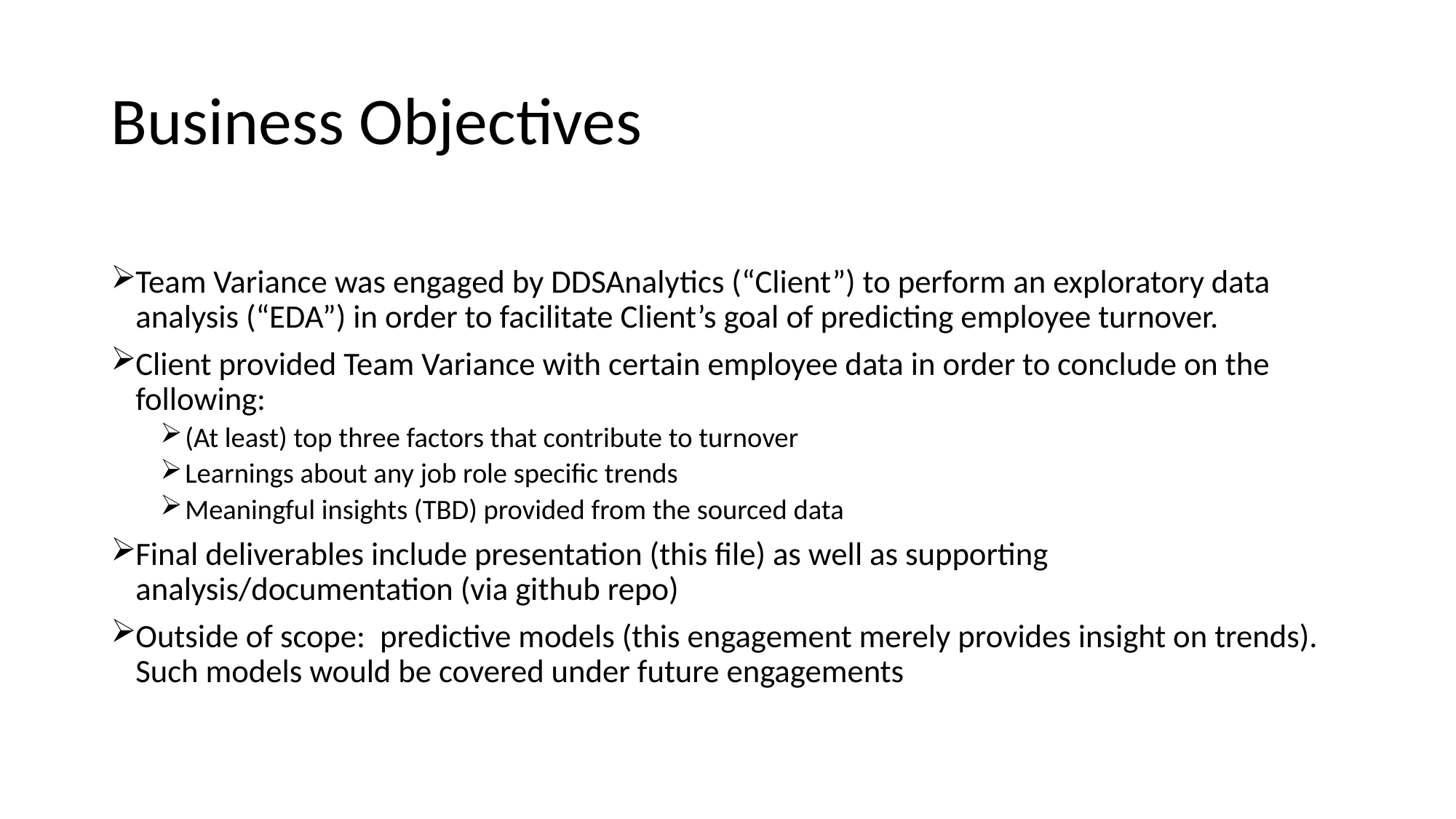

# Business Objectives

Team Variance was engaged by DDSAnalytics (“Client”) to perform an exploratory data analysis (“EDA”) in order to facilitate Client’s goal of predicting employee turnover.
Client provided Team Variance with certain employee data in order to conclude on the following:
(At least) top three factors that contribute to turnover
Learnings about any job role specific trends
Meaningful insights (TBD) provided from the sourced data
Final deliverables include presentation (this file) as well as supporting analysis/documentation (via github repo)
Outside of scope:  predictive models (this engagement merely provides insight on trends).  Such models would be covered under future engagements